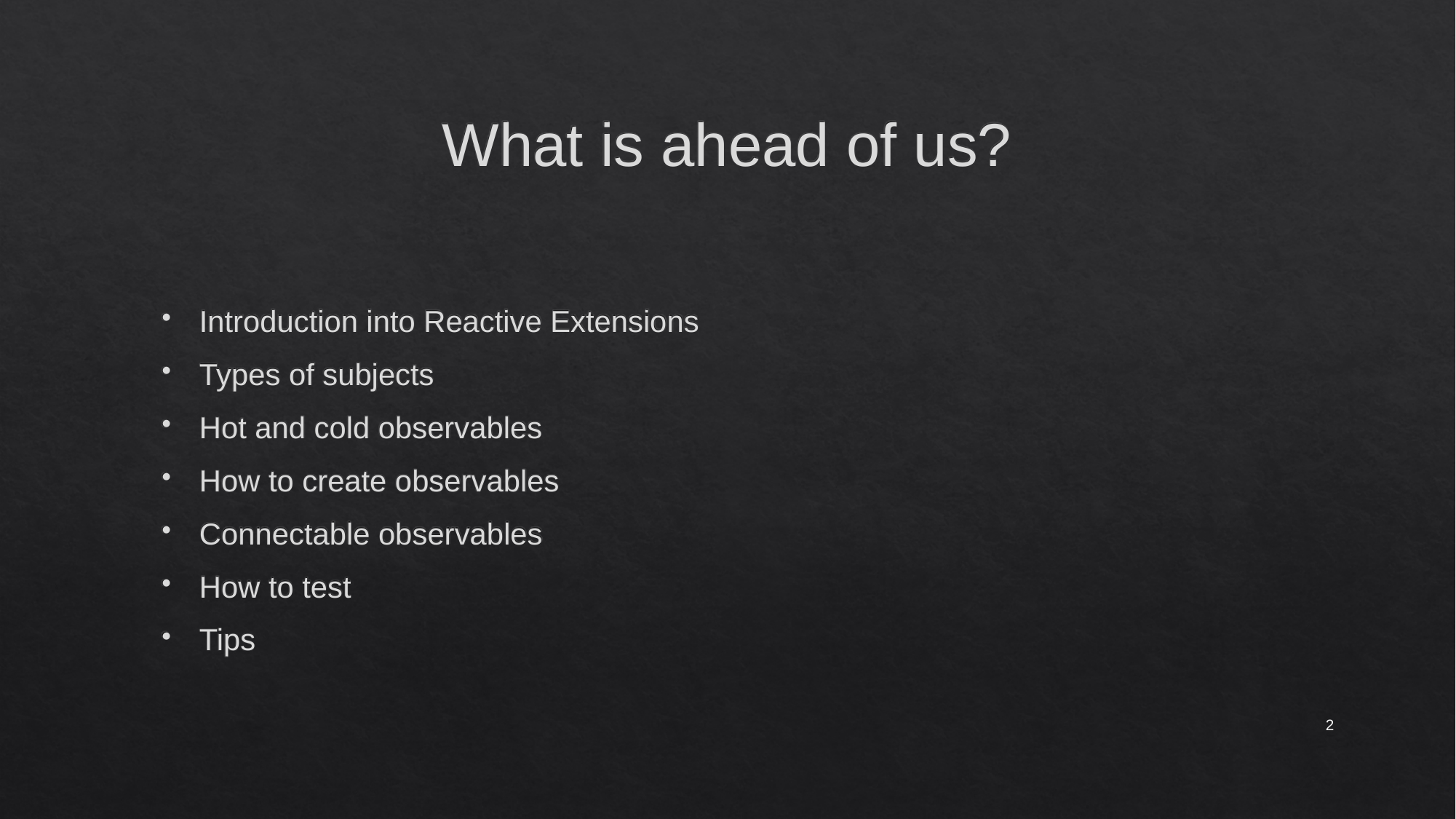

# What is ahead of us?
Introduction into Reactive Extensions
Types of subjects
Hot and cold observables
How to create observables
Connectable observables
How to test
Tips
2